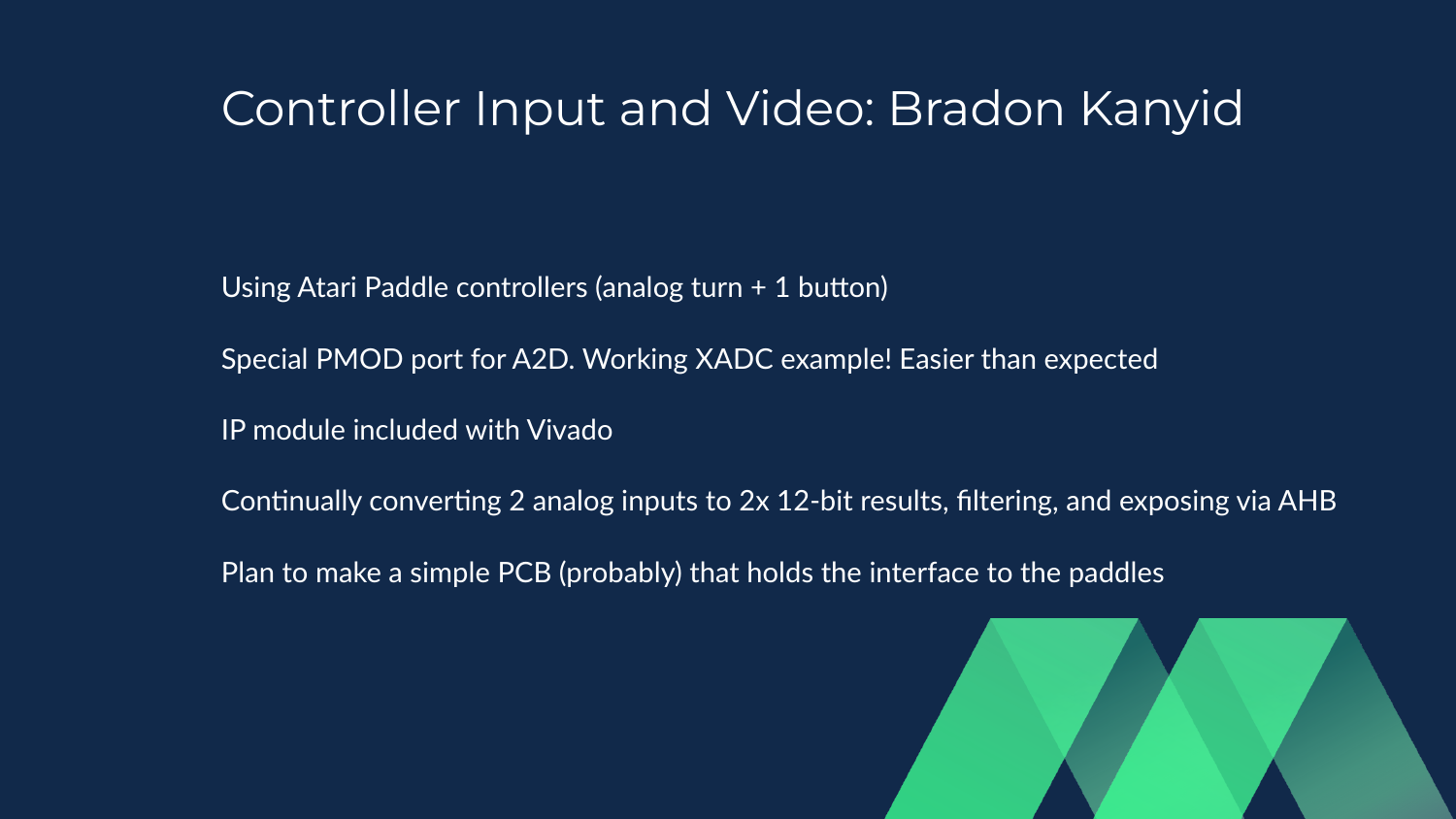

# Controller Input and Video: Bradon Kanyid
Using Atari Paddle controllers (analog turn + 1 button)
Special PMOD port for A2D. Working XADC example! Easier than expected
IP module included with Vivado
Continually converting 2 analog inputs to 2x 12-bit results, filtering, and exposing via AHB
Plan to make a simple PCB (probably) that holds the interface to the paddles